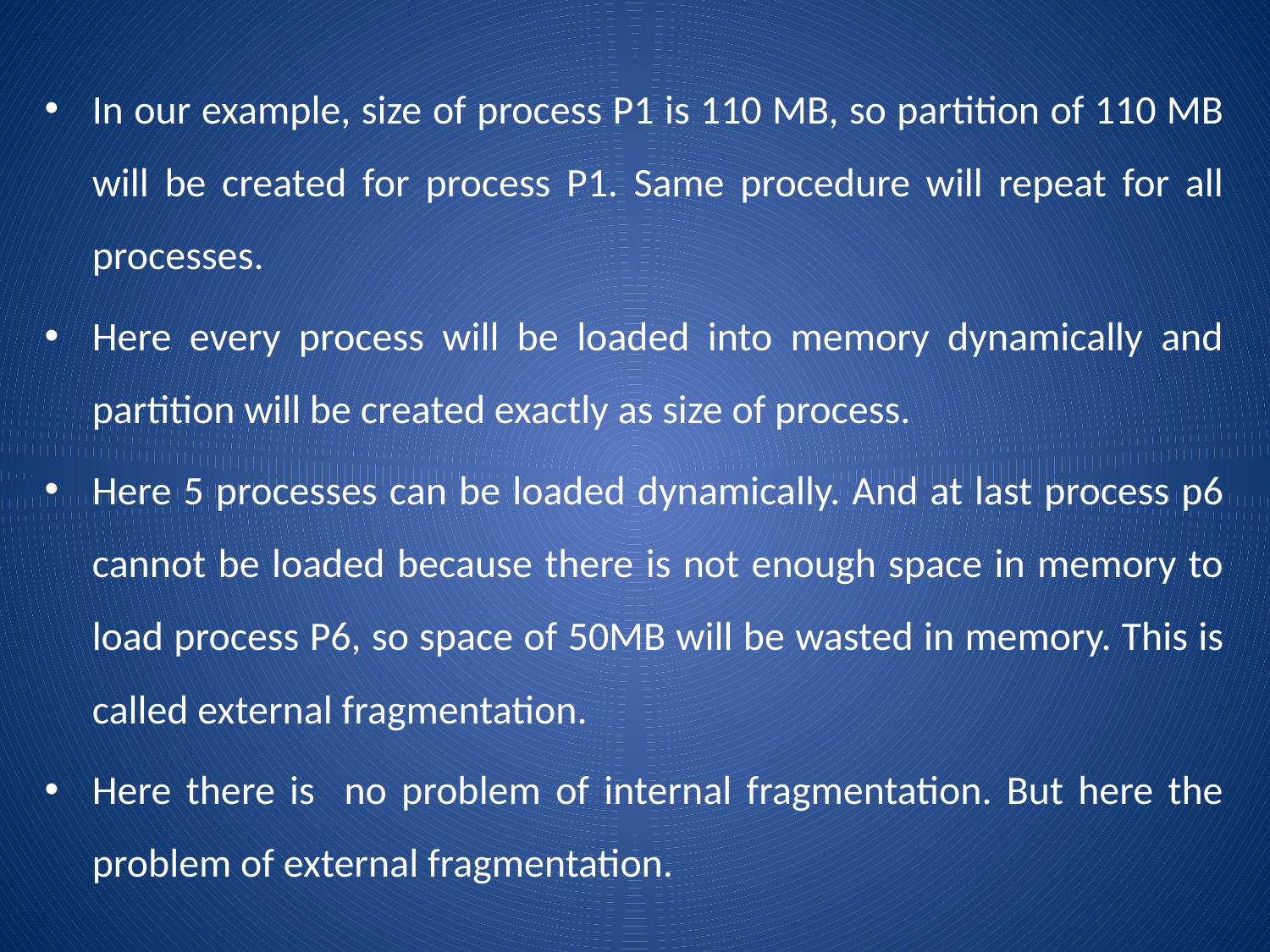

In our example, size of process P1 is 110 MB, so partition of 110 MB will be created for process P1. Same procedure will repeat for all processes.
Here every process will be loaded into memory dynamically and partition will be created exactly as size of process.
Here 5 processes can be loaded dynamically. And at last process p6 cannot be loaded because there is not enough space in memory to load process P6, so space of 50MB will be wasted in memory. This is called external fragmentation.
Here there is  no problem of internal fragmentation. But here the problem of external fragmentation.